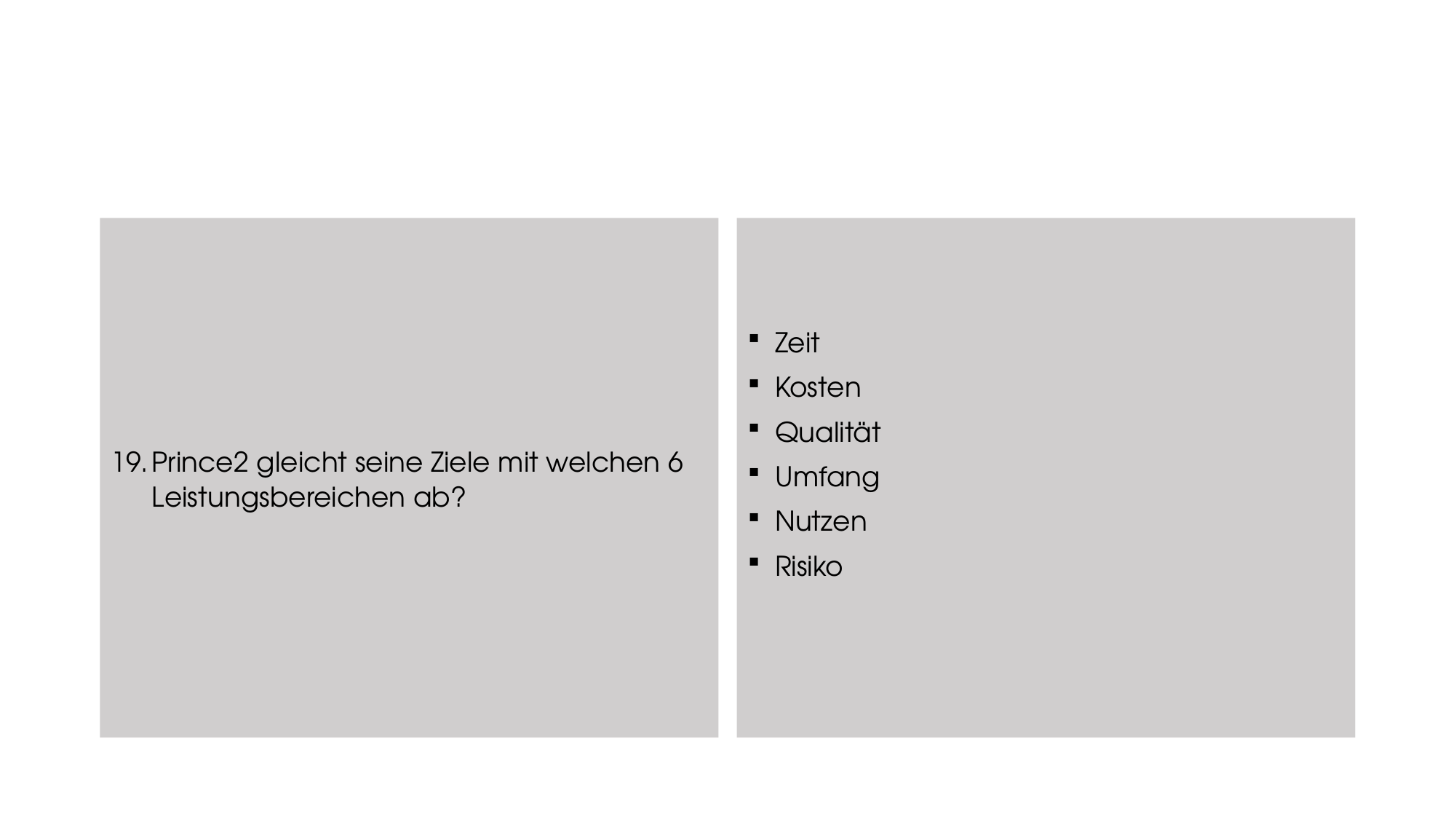

Prince2 gleicht seine Ziele mit welchen 6 Leistungsbereichen ab?
Zeit
Kosten
Qualität
Umfang
Nutzen
Risiko